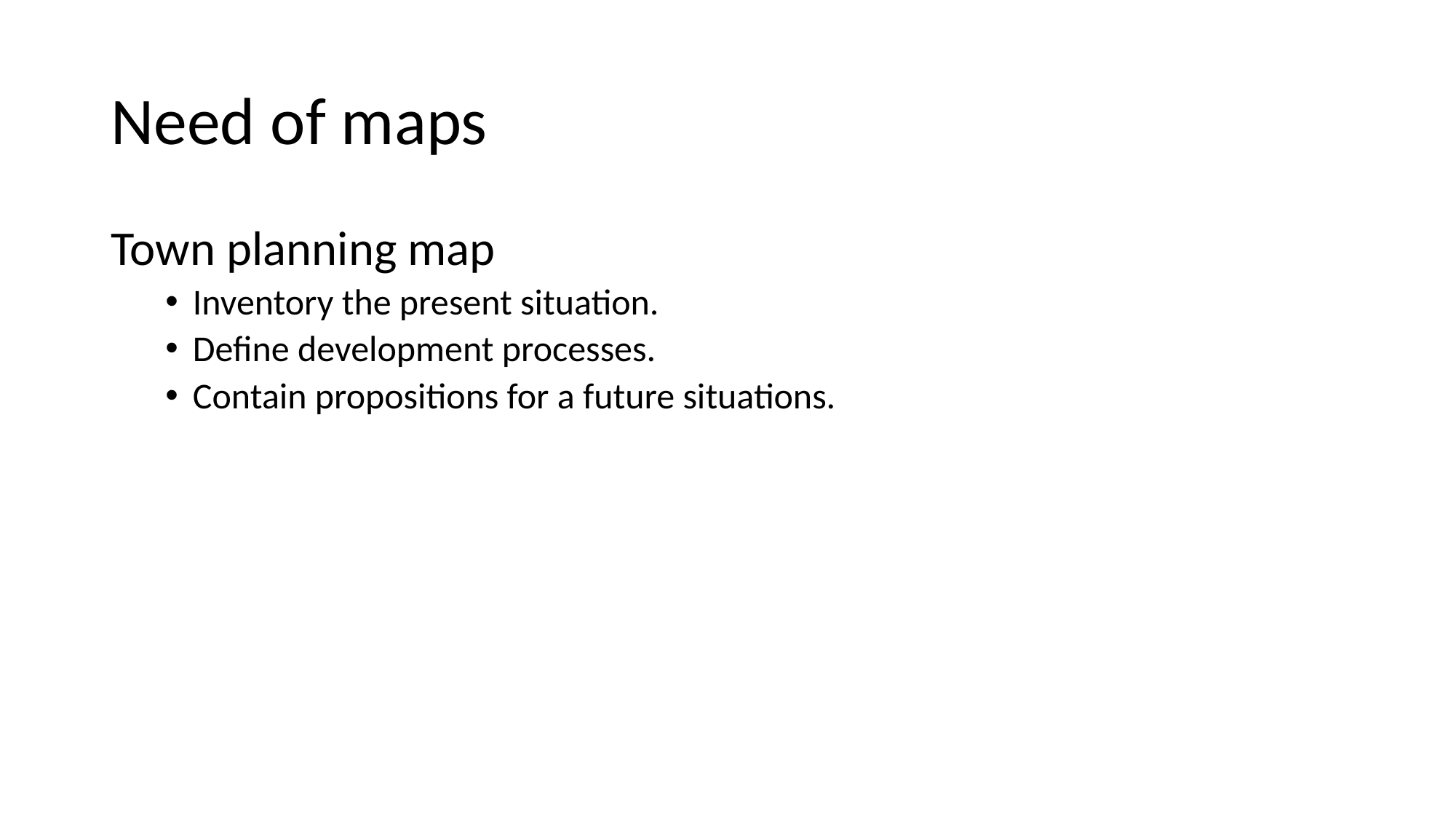

# Need of maps
Town planning map
Inventory the present situation.
Define development processes.
Contain propositions for a future situations.